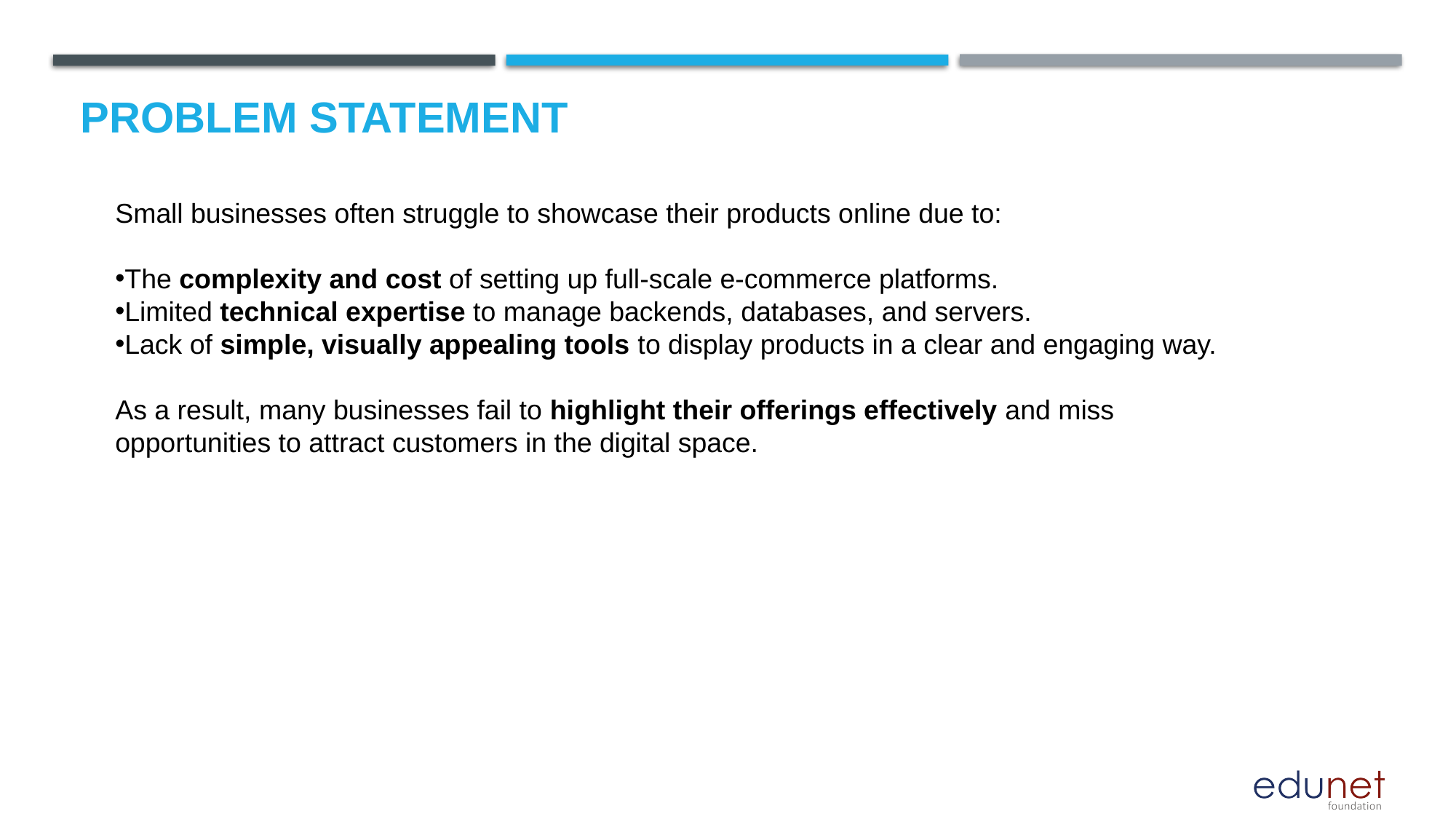

# Problem Statement
Small businesses often struggle to showcase their products online due to:

The complexity and cost of setting up full-scale e-commerce platforms.
Limited technical expertise to manage backends, databases, and servers.
Lack of simple, visually appealing tools to display products in a clear and engaging way.

As a result, many businesses fail to highlight their offerings effectively and miss opportunities to attract customers in the digital space.